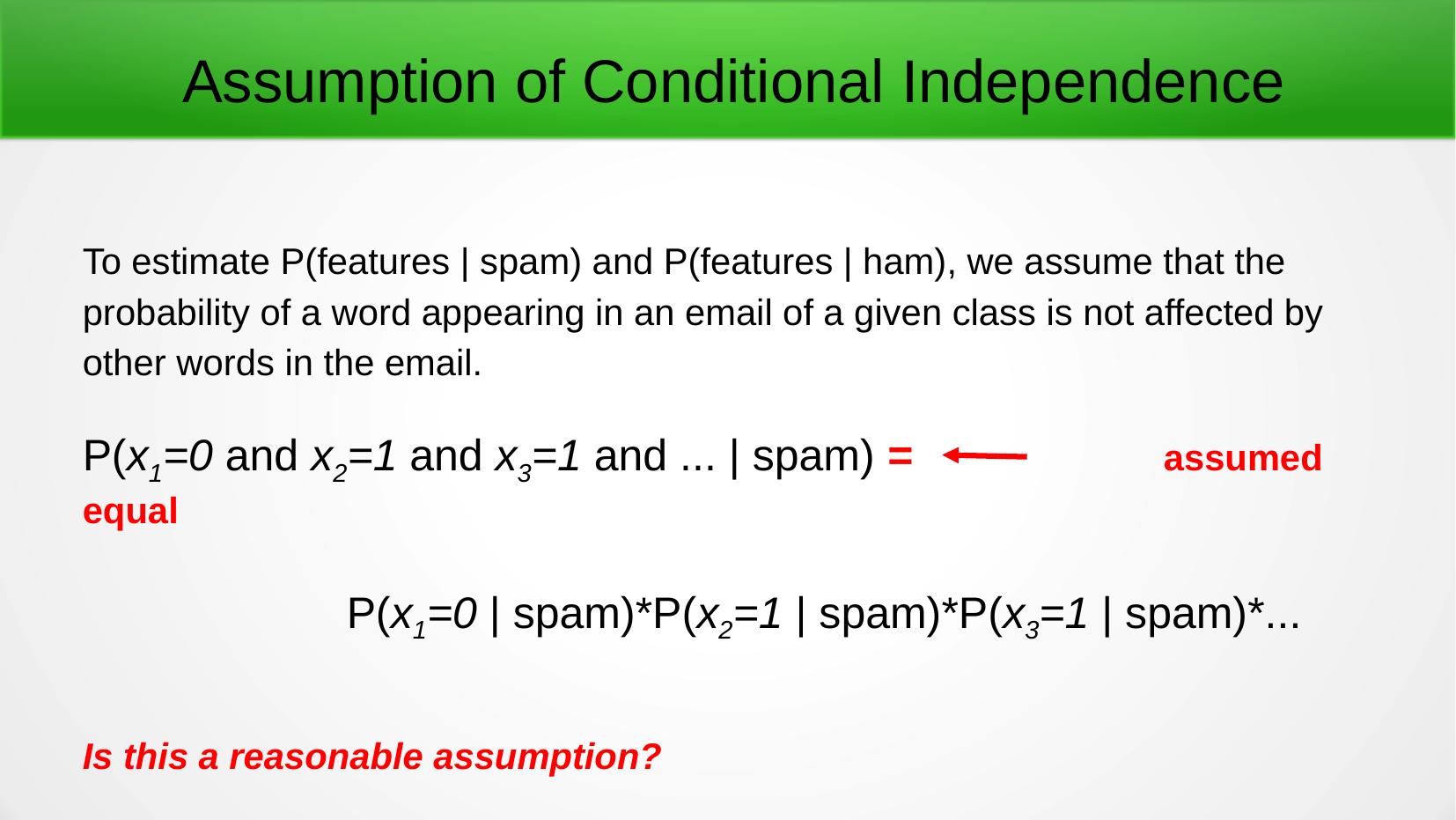

Assumption of Conditional Independence
To estimate P(features | spam) and P(features | ham), we assume that the probability of a word appearing in an email of a given class is not affected by other words in the email.

P(x1=0 and x2=1 and x3=1 and ... | spam) = 		  assumed equal

P(x1=0 | spam)*P(x2=1 | spam)*P(x3=1 | spam)*...

Is this a reasonable assumption?